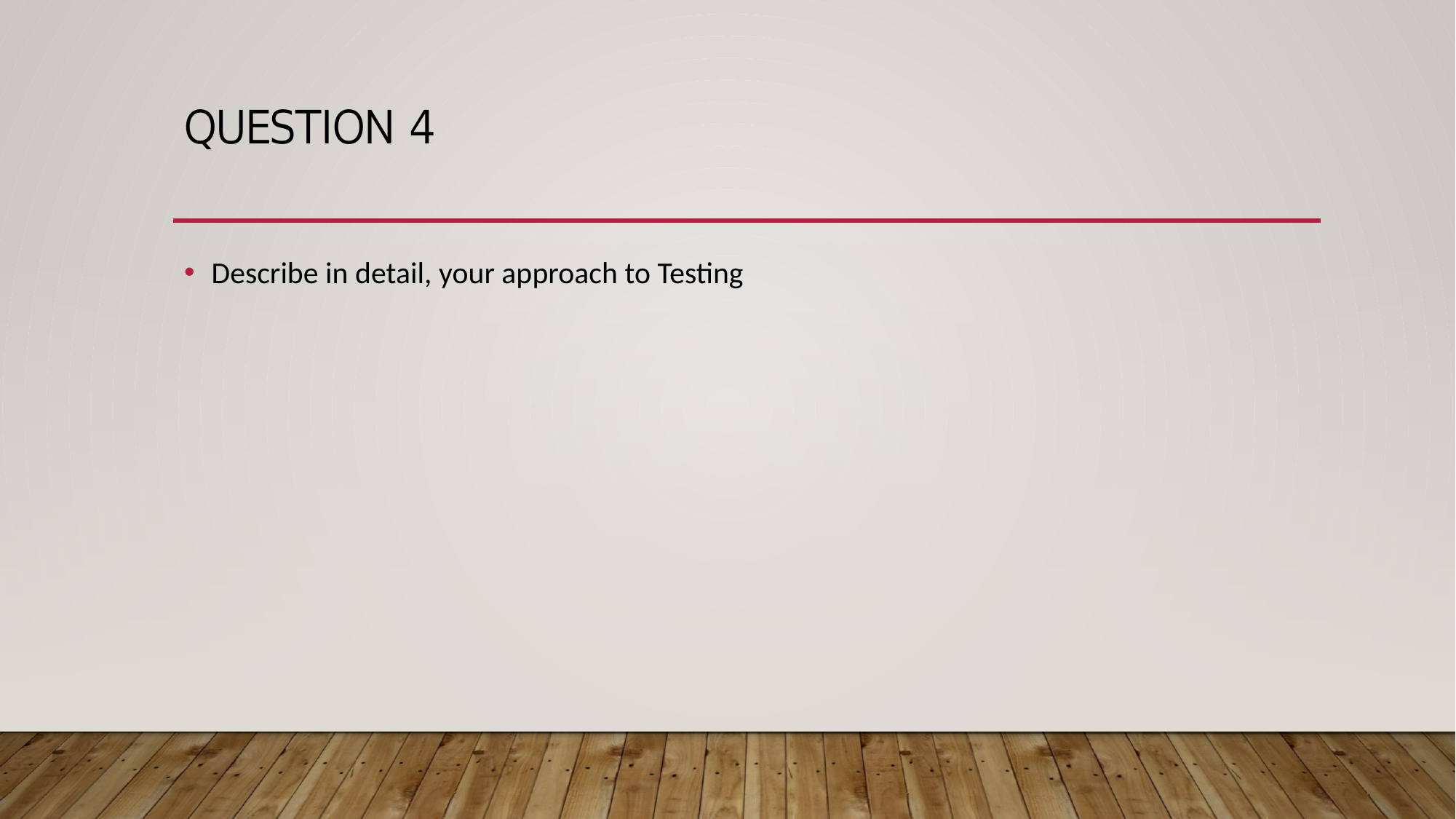

# QUESTION 4
Describe in detail, your approach to Testing